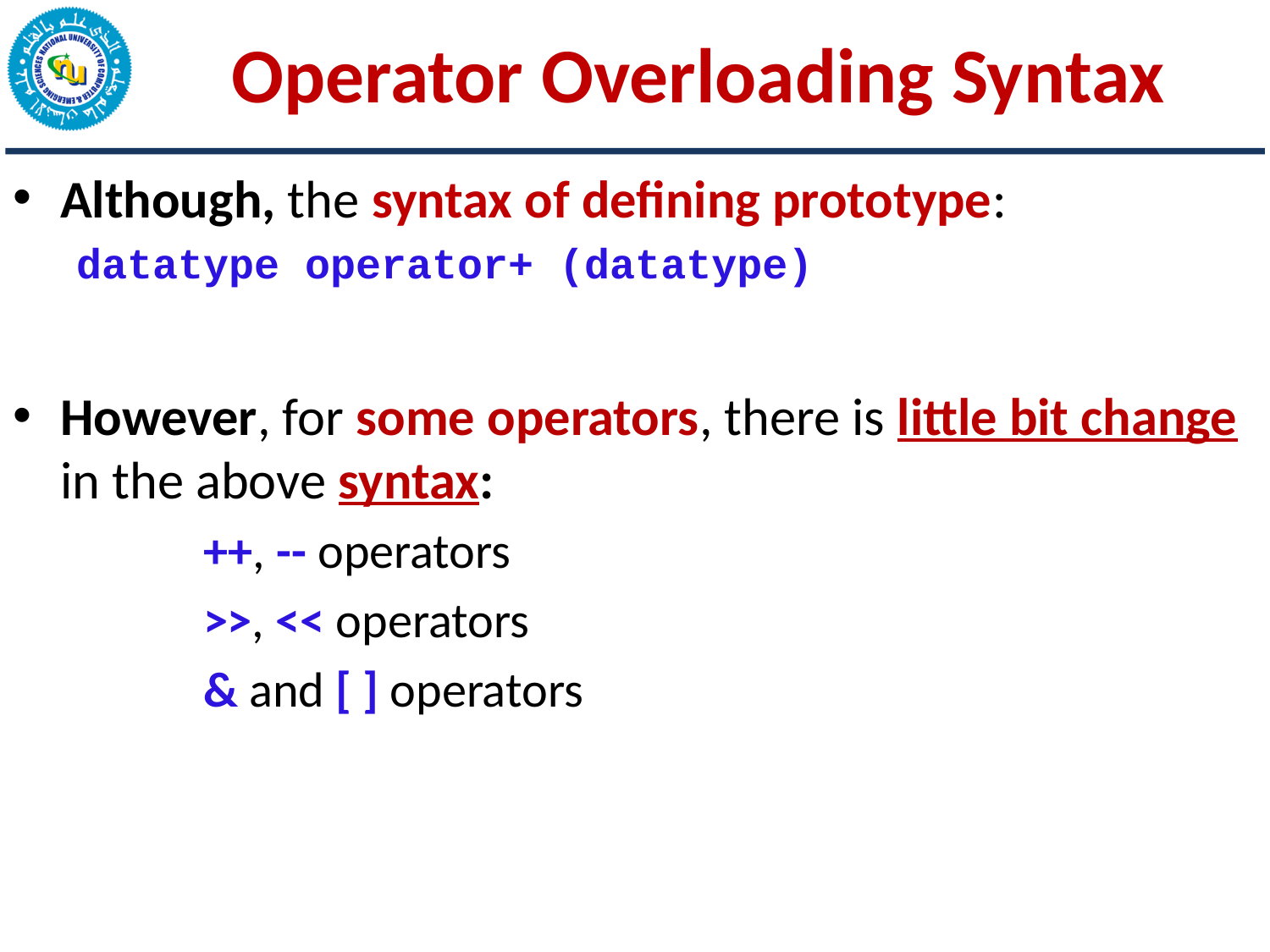

# Operator Overloading Syntax

Although, the syntax of defining prototype:
datatype operator+ (datatype)

However, for some operators, there is little bit change in the above syntax:
	++, -- operators
	>>, << operators
	& and [ ] operators